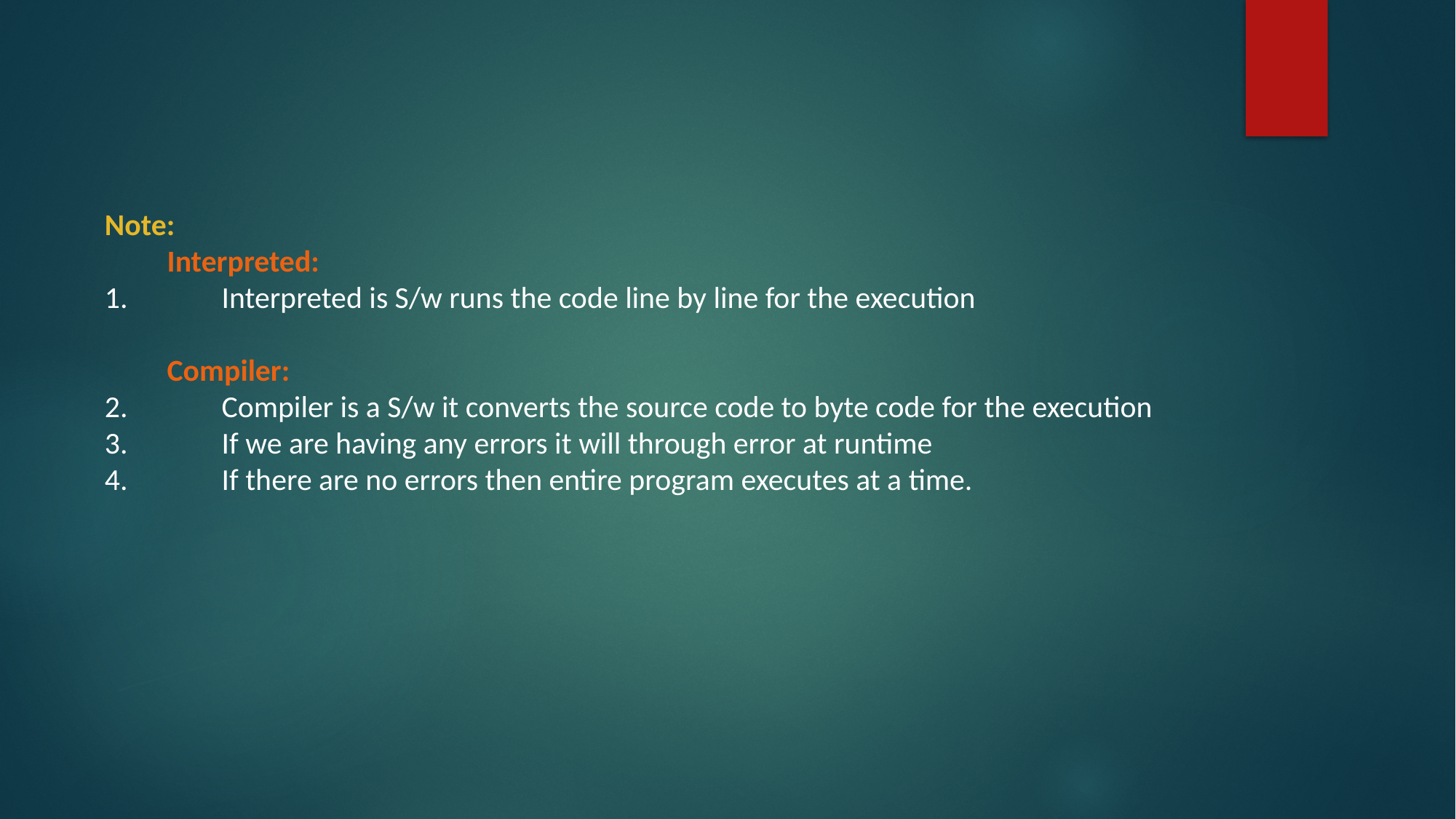

Note:
         Interpreted:
         Interpreted is S/w runs the code line by line for the execution

         Compiler:
         Compiler is a S/w it converts the source code to byte code for the execution
         If we are having any errors it will through error at runtime
         If there are no errors then entire program executes at a time.